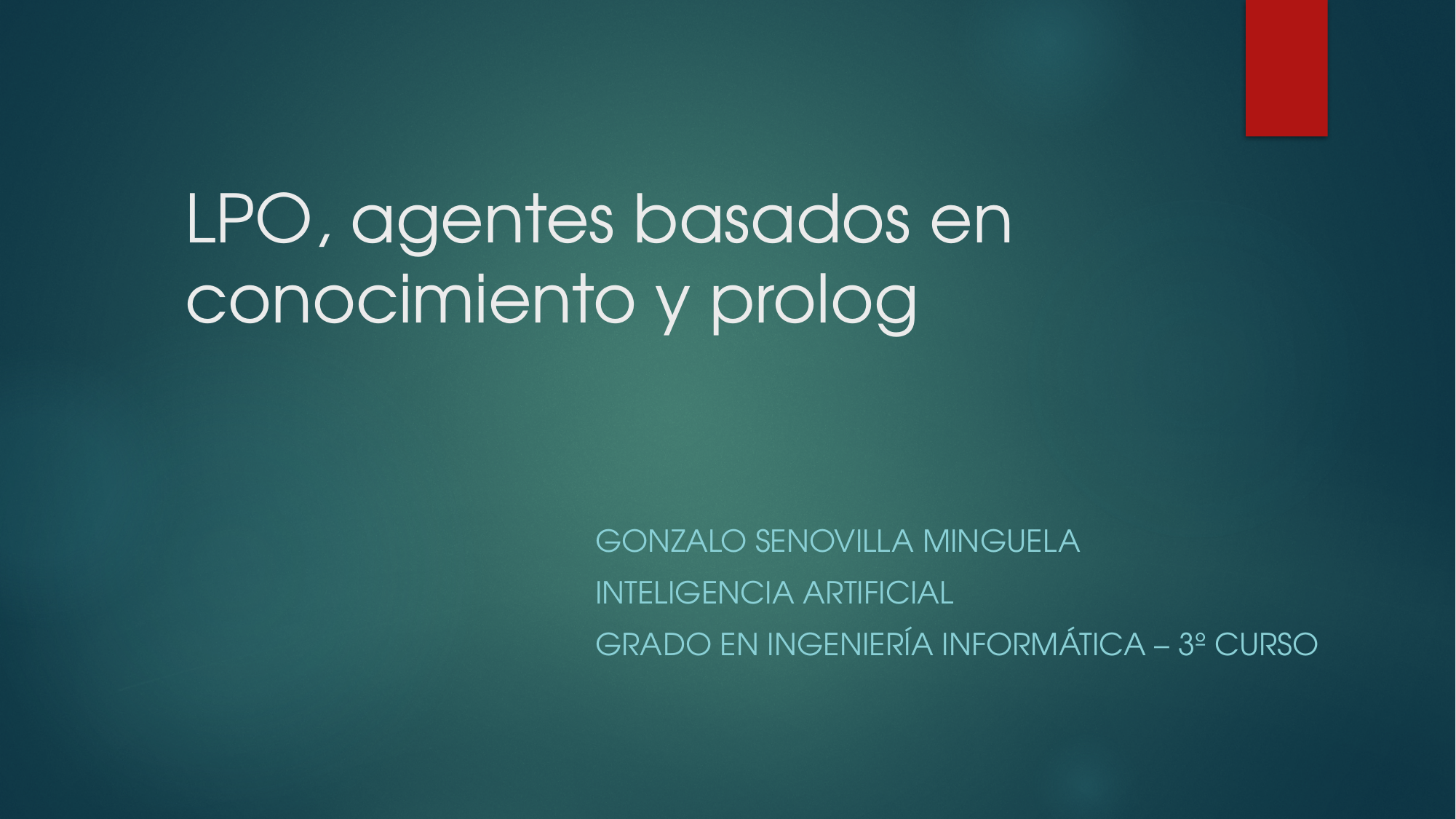

# LPO, agentes basados en conocimiento y prolog
Gonzalo SENOVILLA MINGUELA
INTELIGENCIA ARTIFICIAL
GRADO EN INGENIERÍA INFORMÁTICA – 3º Curso